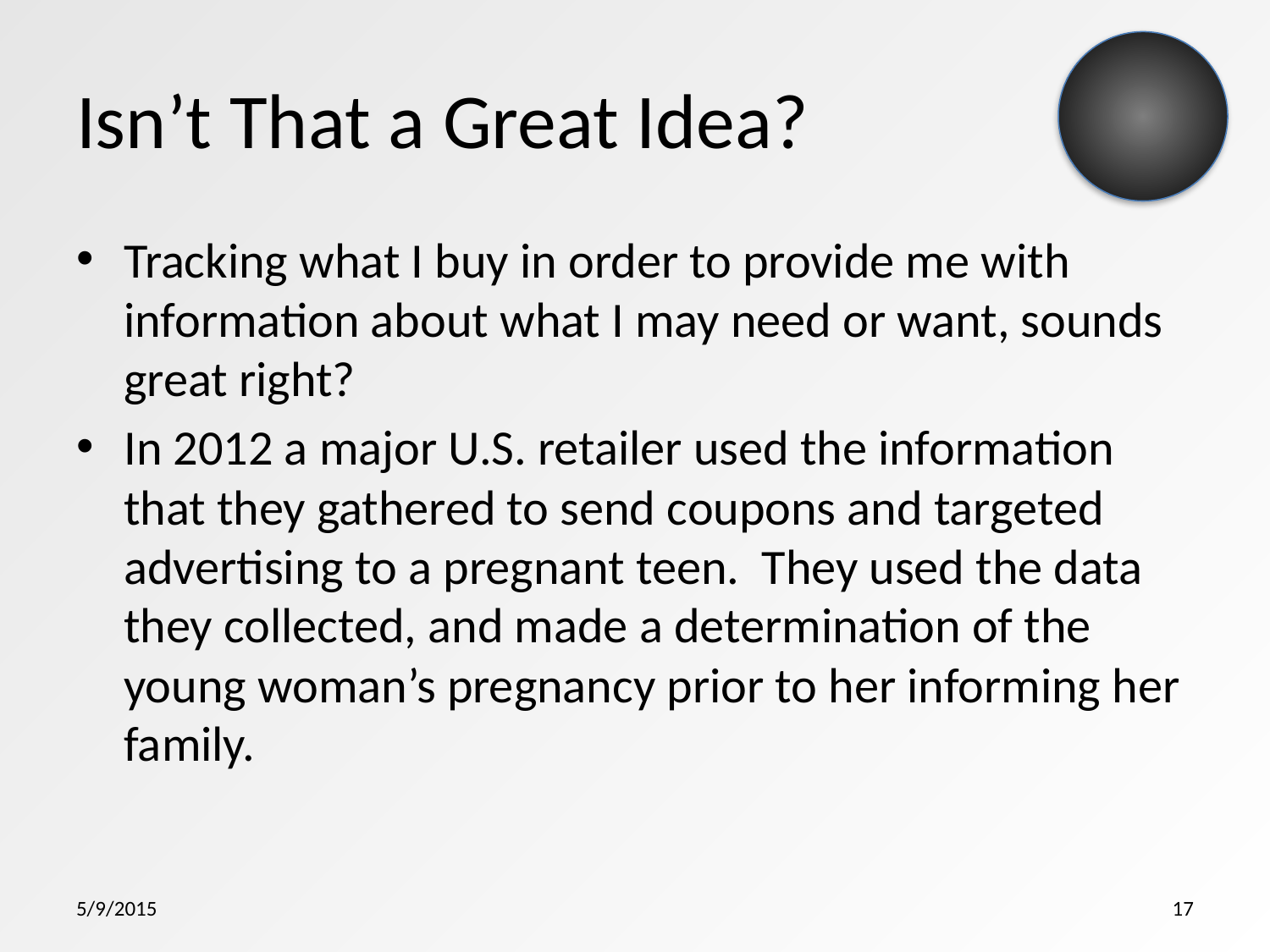

# Isn’t That a Great Idea?
Tracking what I buy in order to provide me with information about what I may need or want, sounds great right?
In 2012 a major U.S. retailer used the information that they gathered to send coupons and targeted advertising to a pregnant teen.  They used the data they collected, and made a determination of the young woman’s pregnancy prior to her informing her family.
5/9/2015
17